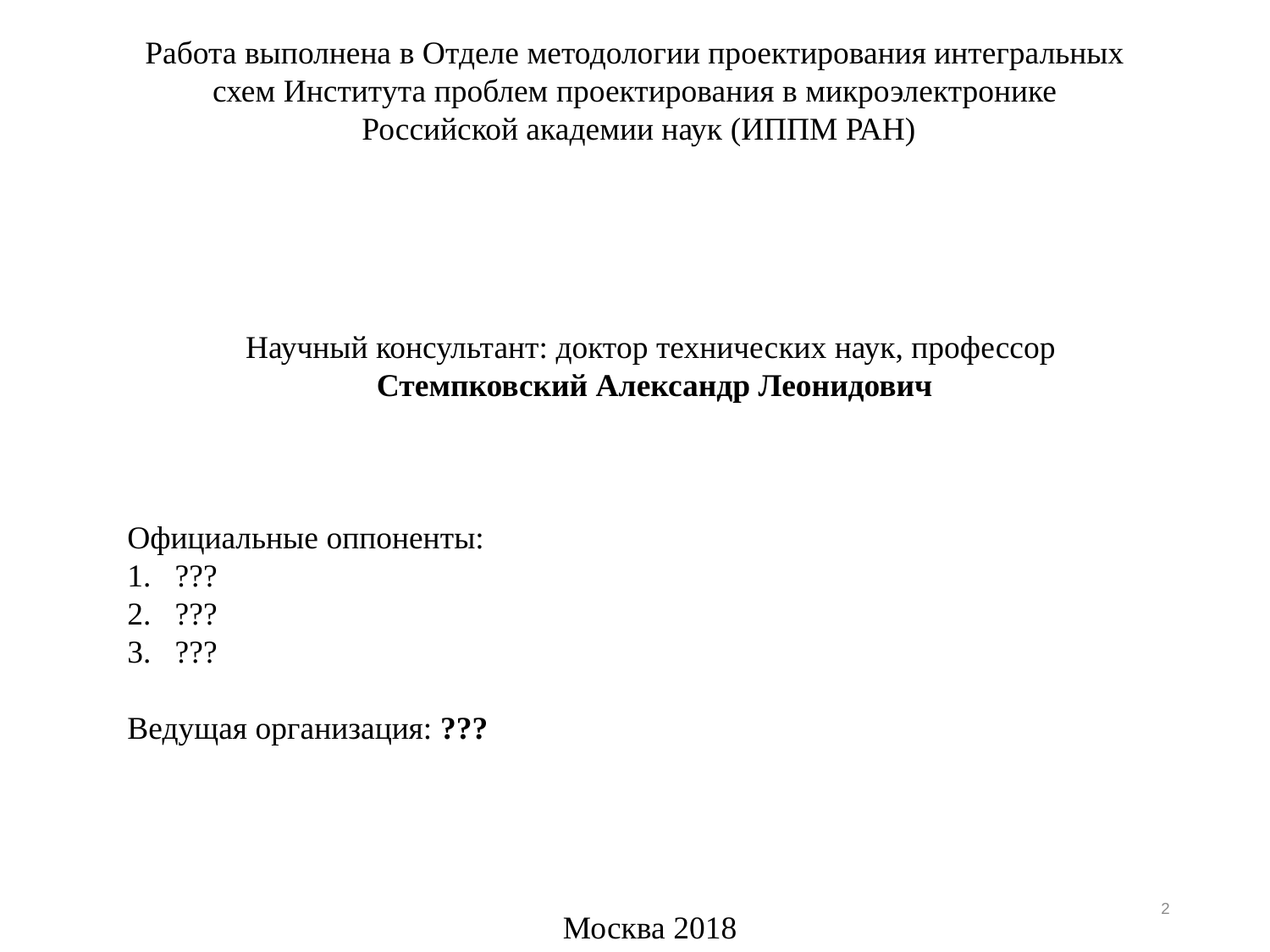

Работа выполнена в Отделе методологии проектирования интегральных схем Института проблем проектирования в микроэлектронике
 Российской академии наук (ИППМ РАН)

Научный консультант: доктор технических наук, профессор
Стемпковский Александр Леонидович

Официальные оппоненты:
???
???
???

Ведущая организация: ???
2
Москва 2018